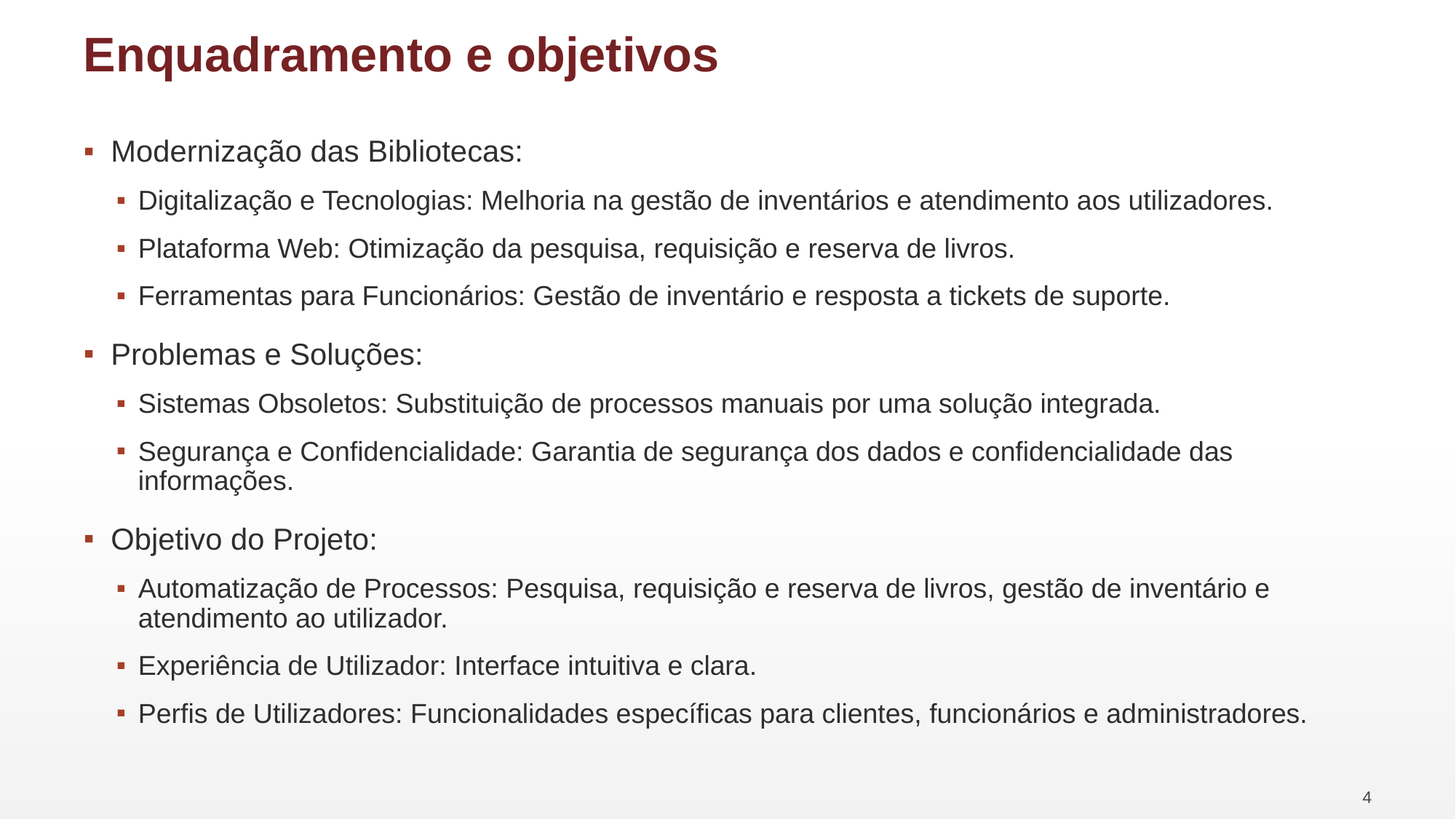

# Enquadramento e objetivos
Modernização das Bibliotecas:
Digitalização e Tecnologias: Melhoria na gestão de inventários e atendimento aos utilizadores.
Plataforma Web: Otimização da pesquisa, requisição e reserva de livros.
Ferramentas para Funcionários: Gestão de inventário e resposta a tickets de suporte.
Problemas e Soluções:
Sistemas Obsoletos: Substituição de processos manuais por uma solução integrada.
Segurança e Confidencialidade: Garantia de segurança dos dados e confidencialidade das informações.
Objetivo do Projeto:
Automatização de Processos: Pesquisa, requisição e reserva de livros, gestão de inventário e atendimento ao utilizador.
Experiência de Utilizador: Interface intuitiva e clara.
Perfis de Utilizadores: Funcionalidades específicas para clientes, funcionários e administradores.
4